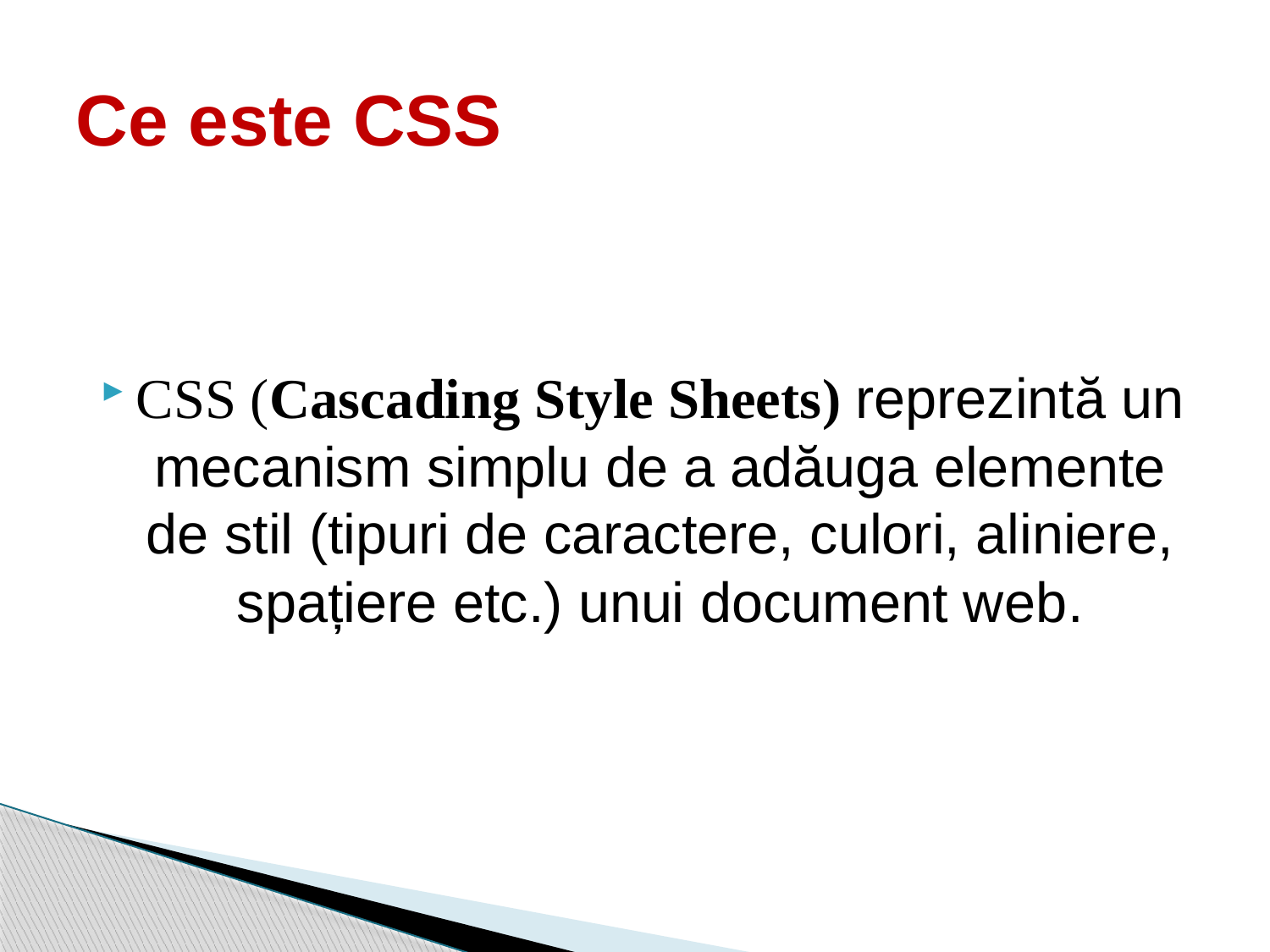

# Ce este CSS
CSS (Cascading Style Sheets) reprezintă un mecanism simplu de a adăuga elemente de stil (tipuri de caractere, culori, aliniere, spațiere etc.) unui document web.